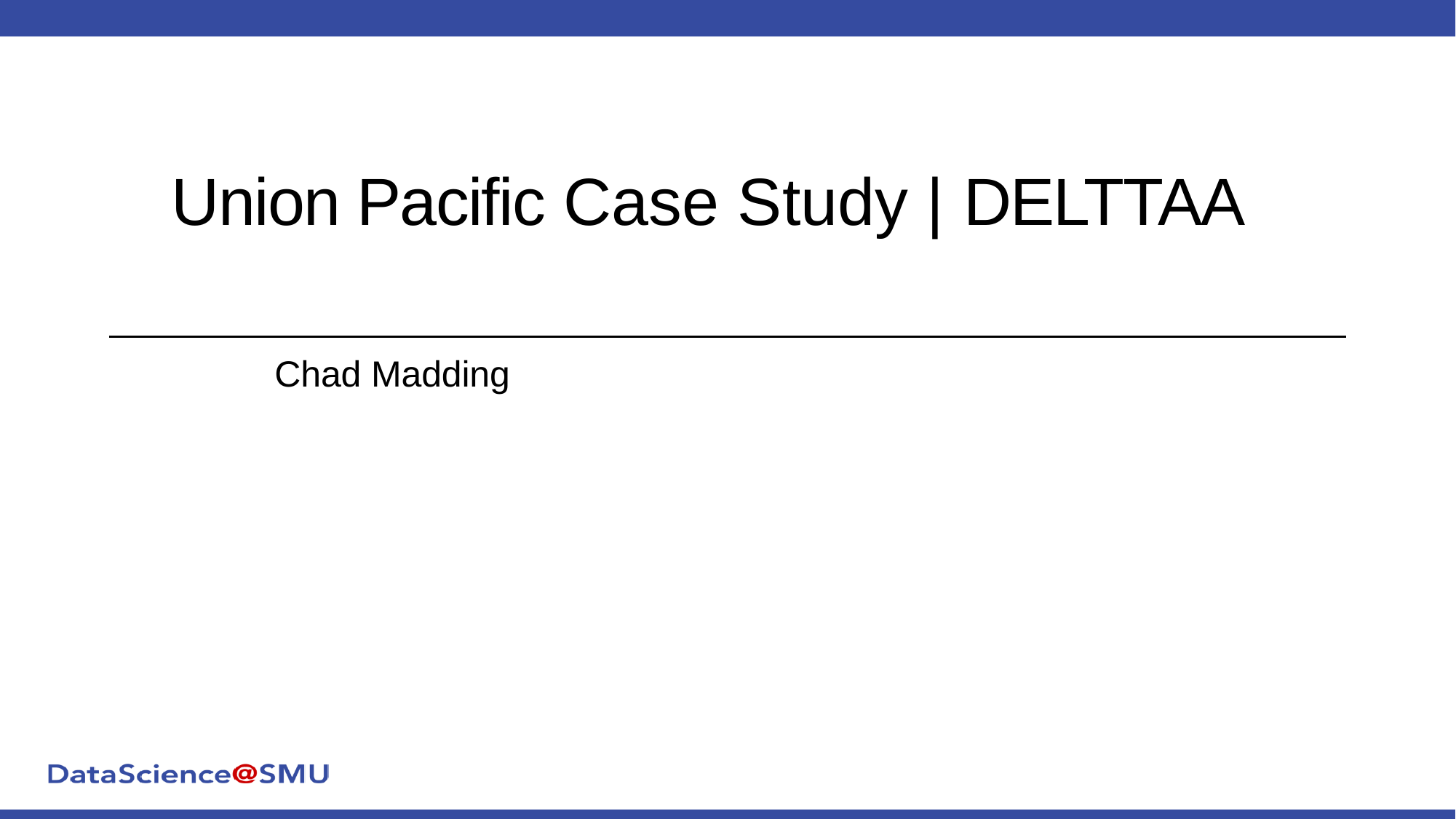

Union Pacific Case Study | DELTTAA
Chad Madding